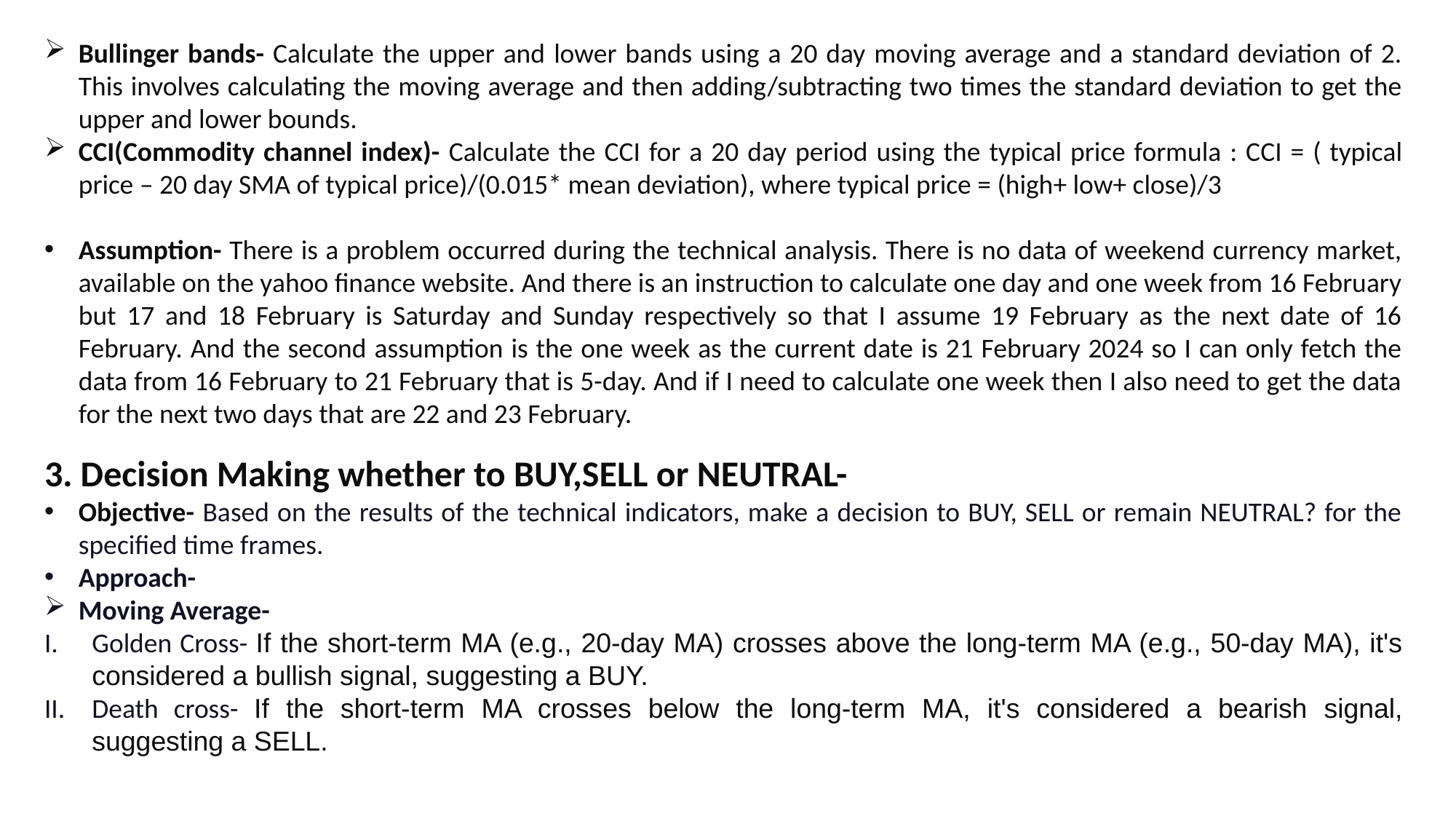

Bullinger bands- Calculate the upper and lower bands using a 20 day moving average and a standard deviation of 2. This involves calculating the moving average and then adding/subtracting two times the standard deviation to get the upper and lower bounds.
CCI(Commodity channel index)- Calculate the CCI for a 20 day period using the typical price formula : CCI = ( typical price – 20 day SMA of typical price)/(0.015* mean deviation), where typical price = (high+ low+ close)/3

Assumption- There is a problem occurred during the technical analysis. There is no data of weekend currency market, available on the yahoo finance website. And there is an instruction to calculate one day and one week from 16 February but 17 and 18 February is Saturday and Sunday respectively so that I assume 19 February as the next date of 16 February. And the second assumption is the one week as the current date is 21 February 2024 so I can only fetch the data from 16 February to 21 February that is 5-day. And if I need to calculate one week then I also need to get the data for the next two days that are 22 and 23 February.
3. Decision Making whether to BUY,SELL or NEUTRAL-
Objective- Based on the results of the technical indicators, make a decision to BUY, SELL or remain NEUTRAL? for the specified time frames.
Approach-
Moving Average-
Golden Cross- If the short-term MA (e.g., 20-day MA) crosses above the long-term MA (e.g., 50-day MA), it's considered a bullish signal, suggesting a BUY.
Death cross- If the short-term MA crosses below the long-term MA, it's considered a bearish signal, suggesting a SELL.